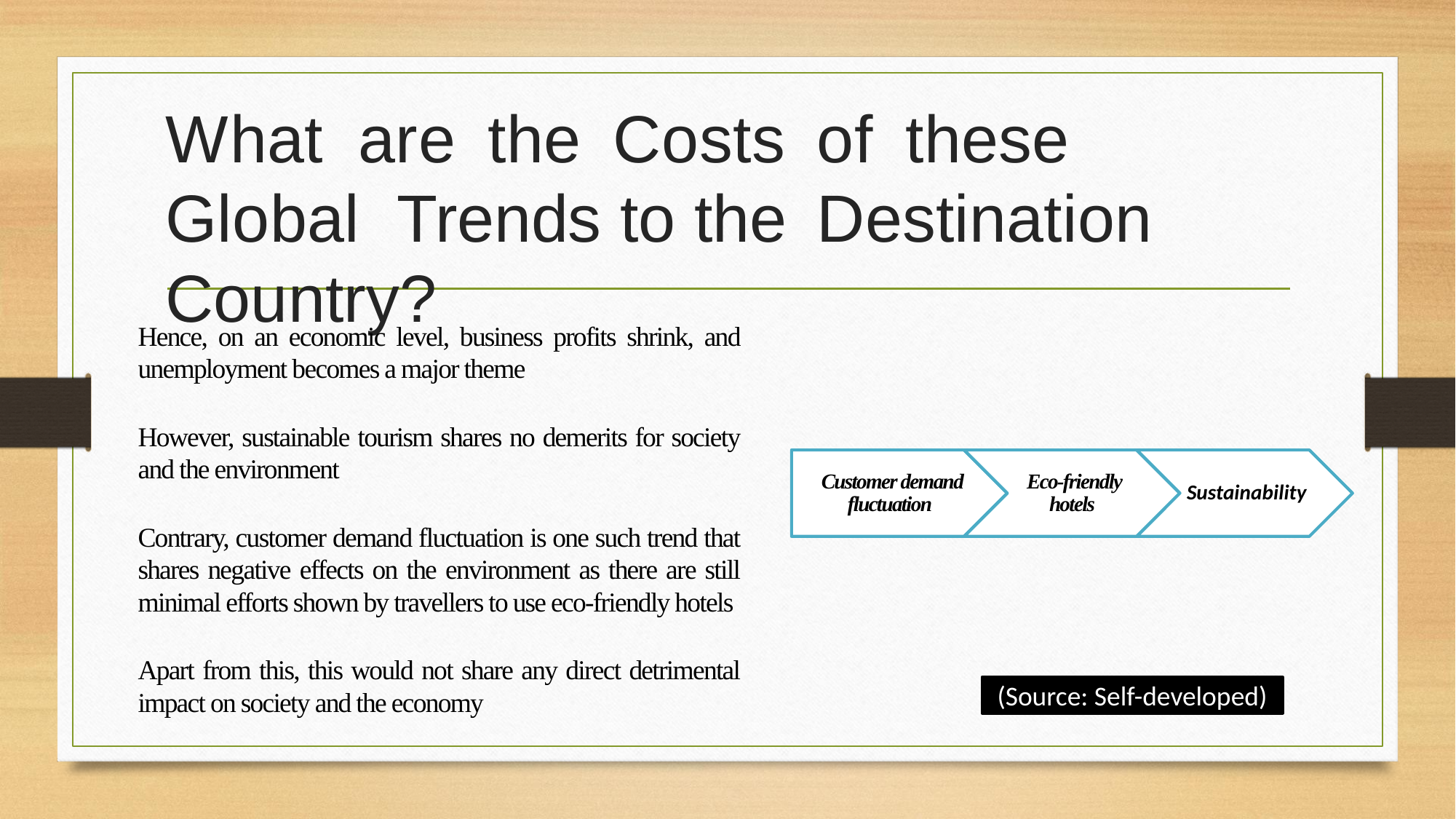

# What	are	the	Costs	of	these	Global  Trends to the	Destination Country?
Customer demand fluctuation
Eco-friendly hotels
Sustainability
Hence, on an economic level, business profits shrink, and unemployment becomes a major theme

However, sustainable tourism shares no demerits for society and the environment

Contrary, customer demand fluctuation is one such trend that shares negative effects on the environment as there are still minimal efforts shown by travellers to use eco-friendly hotels

Apart from this, this would not share any direct detrimental impact on society and the economy

(Source: Self-developed)